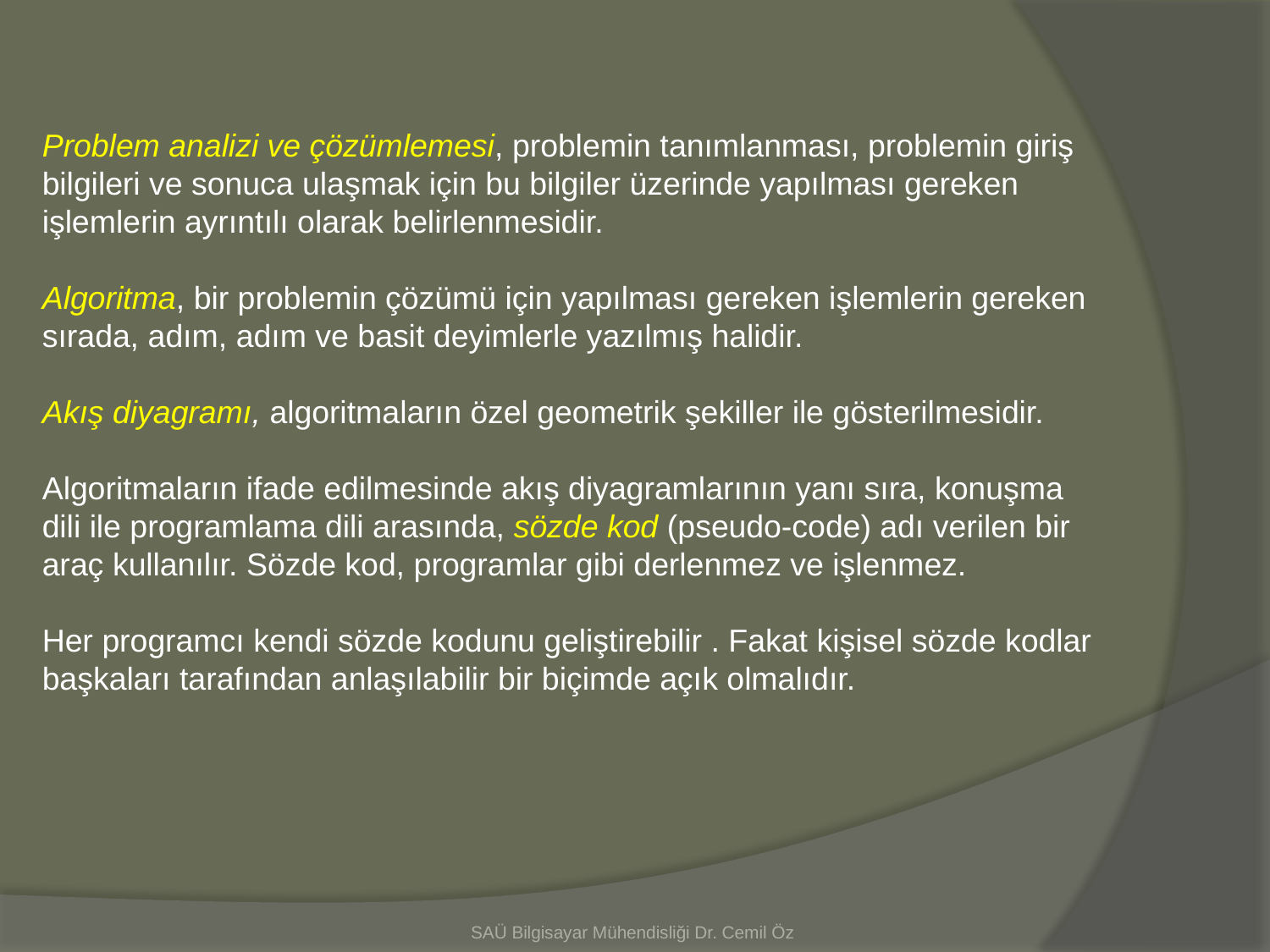

Problem analizi ve çözümlemesi, problemin tanımlanması, problemin giriş bilgileri ve sonuca ulaşmak için bu bilgiler üzerinde yapılması gereken işlemlerin ayrıntılı olarak belirlenmesidir.

Algoritma, bir problemin çözümü için yapılması gereken işlemlerin gereken sırada, adım, adım ve basit deyimlerle yazılmış halidir.

Akış diyagramı, algoritmaların özel geometrik şekiller ile gösterilmesidir.

Algoritmaların ifade edilmesinde akış diyagramlarının yanı sıra, konuşma dili ile programlama dili arasında, sözde kod (pseudo-code) adı verilen bir araç kullanılır. Sözde kod, programlar gibi derlenmez ve işlenmez.

Her programcı kendi sözde kodunu geliştirebilir . Fakat kişisel sözde kodlar başkaları tarafından anlaşılabilir bir biçimde açık olmalıdır.

SAÜ Bilgisayar Mühendisliği Dr. Cemil Öz